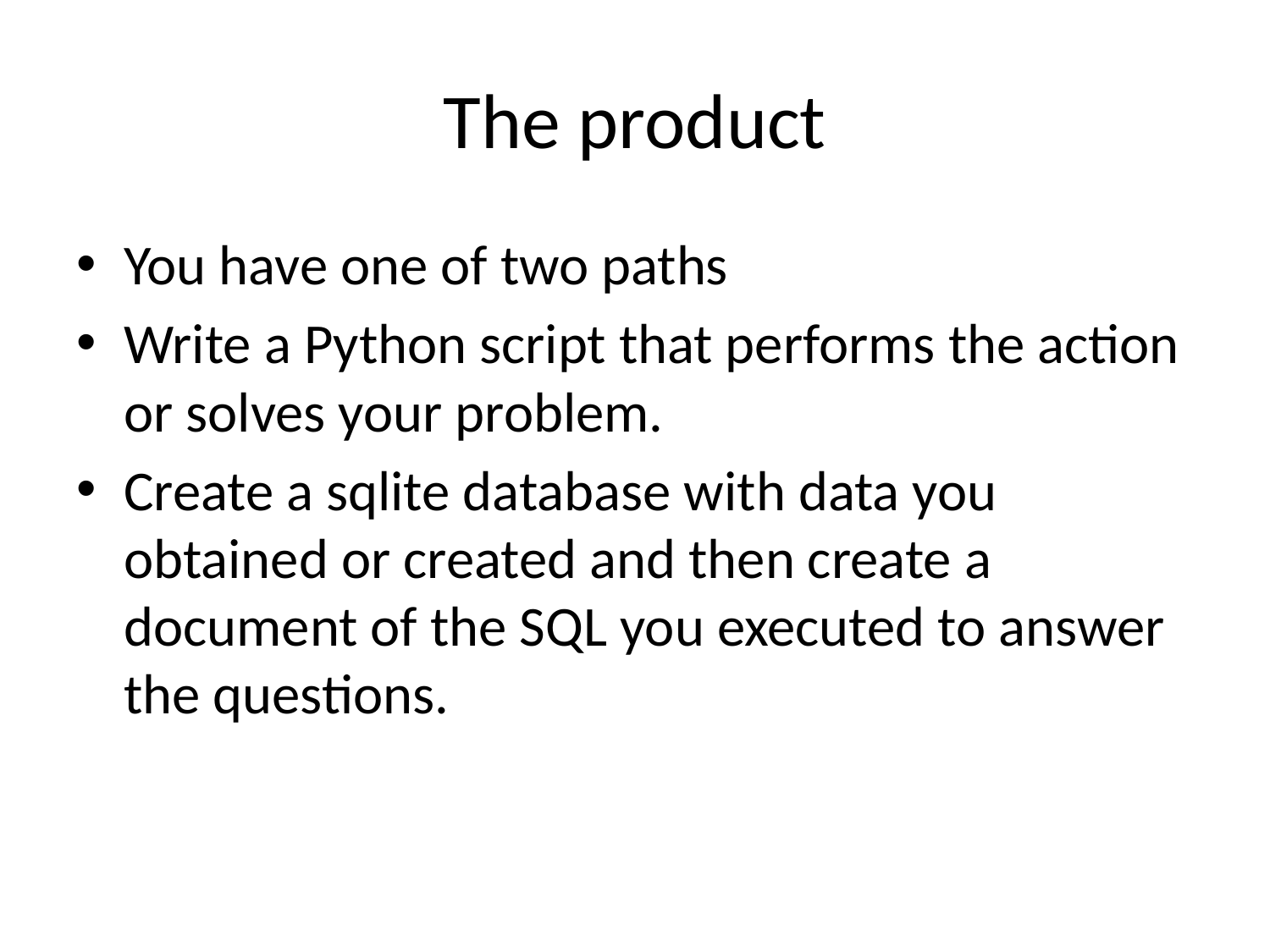

# The product
You have one of two paths
Write a Python script that performs the action or solves your problem.
Create a sqlite database with data you obtained or created and then create a document of the SQL you executed to answer the questions.